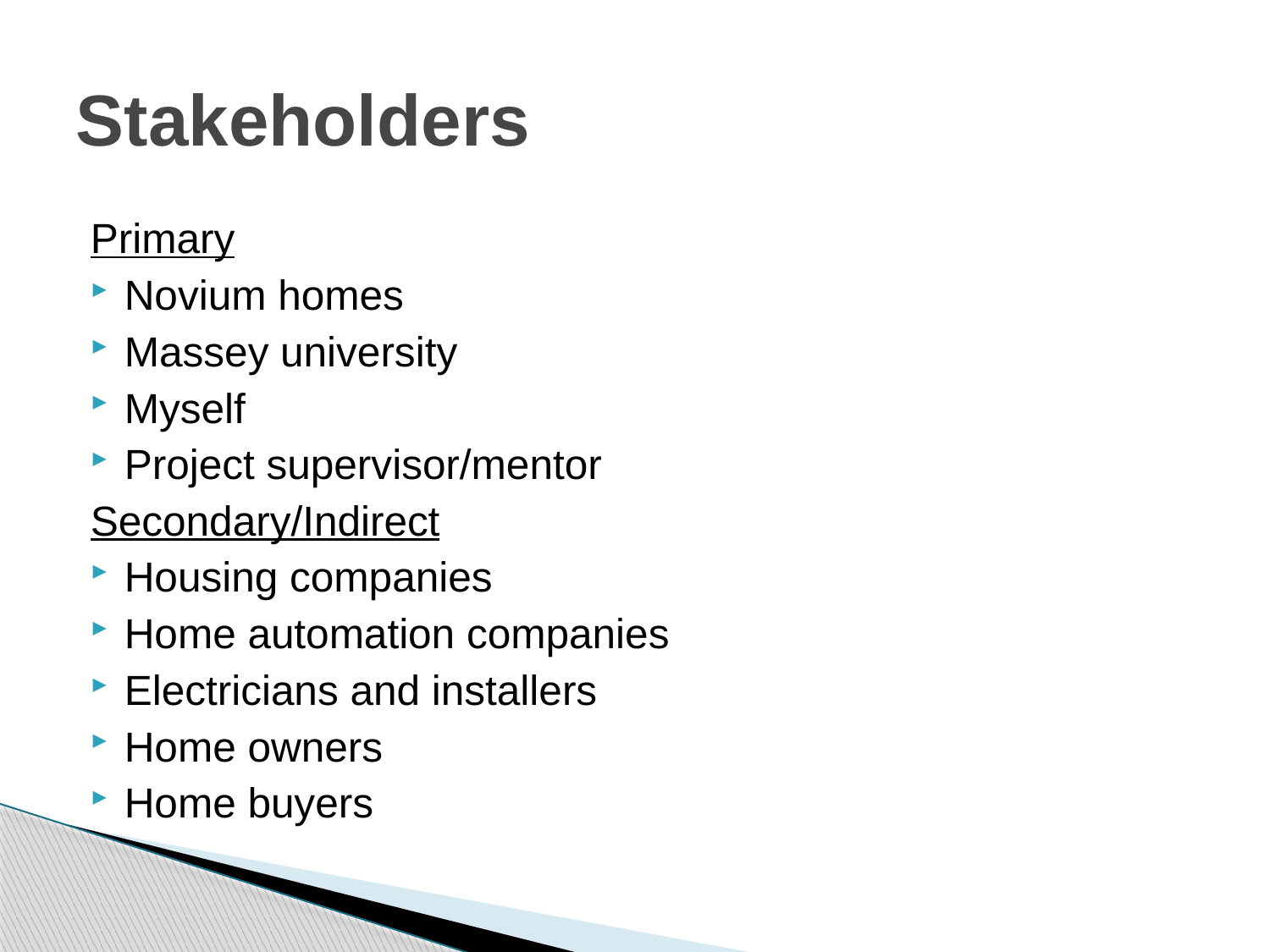

# Stakeholders
Primary
Novium homes
Massey university
Myself
Project supervisor/mentor
Secondary/Indirect
Housing companies
Home automation companies
Electricians and installers
Home owners
Home buyers